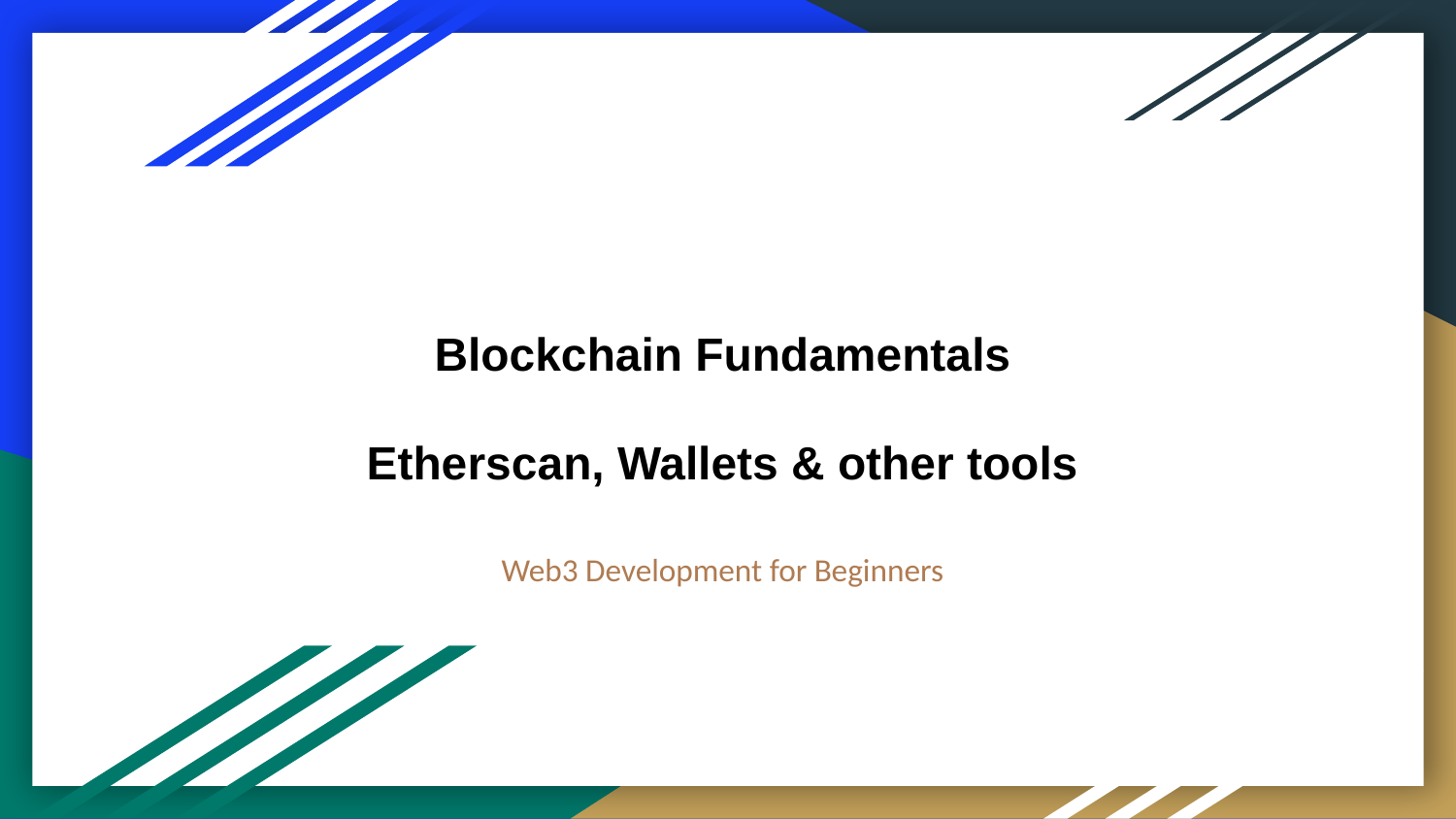

# Blockchain Fundamentals
Etherscan, Wallets & other tools
Web3 Development for Beginners